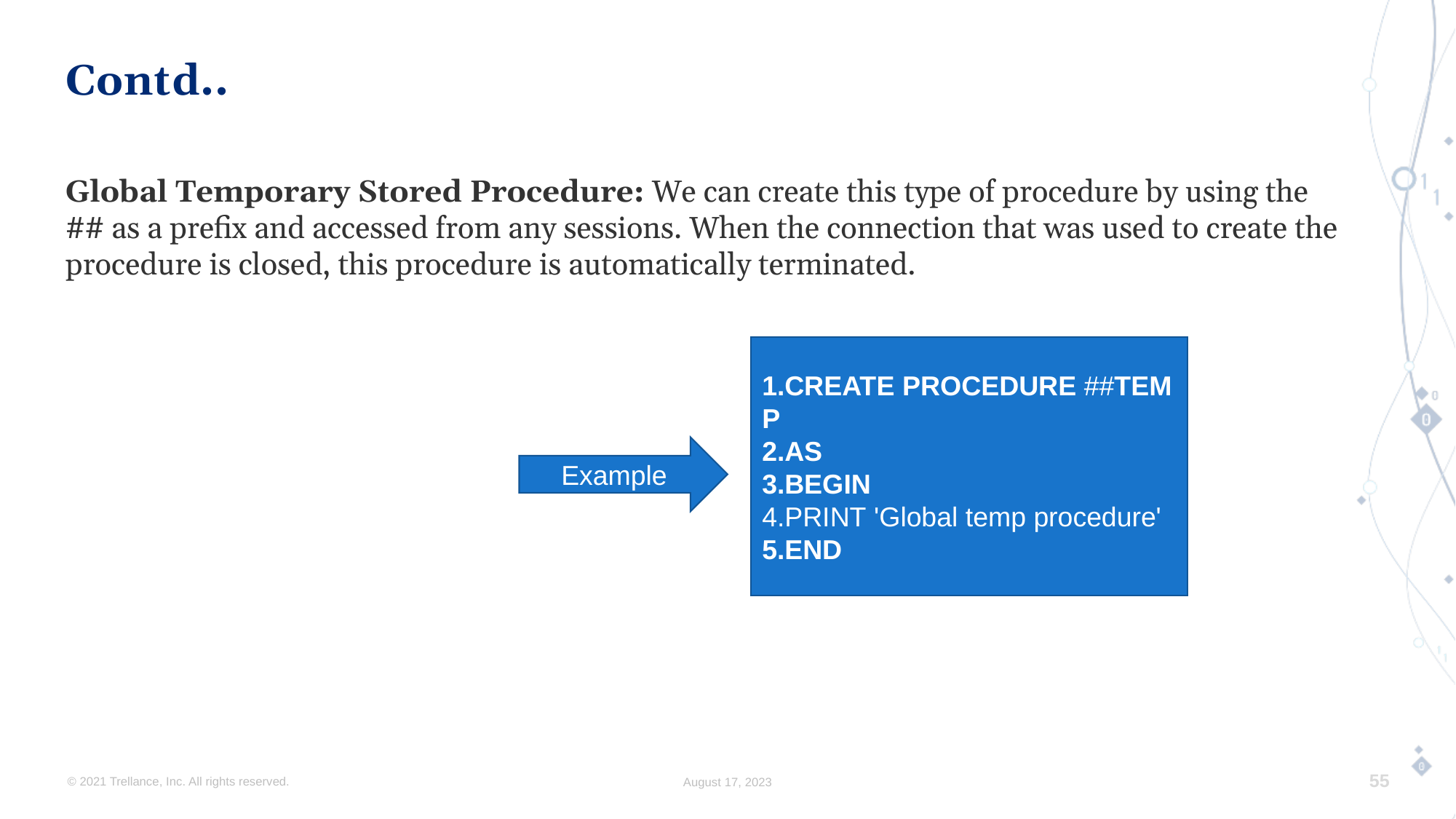

# Contd..
Global Temporary Stored Procedure: We can create this type of procedure by using the ## as a prefix and accessed from any sessions. When the connection that was used to create the procedure is closed, this procedure is automatically terminated.
CREATE PROCEDURE ##TEMP
AS
BEGIN
PRINT 'Global temp procedure'
END
Example
© 2021 Trellance, Inc. All rights reserved.
August 17, 2023
55